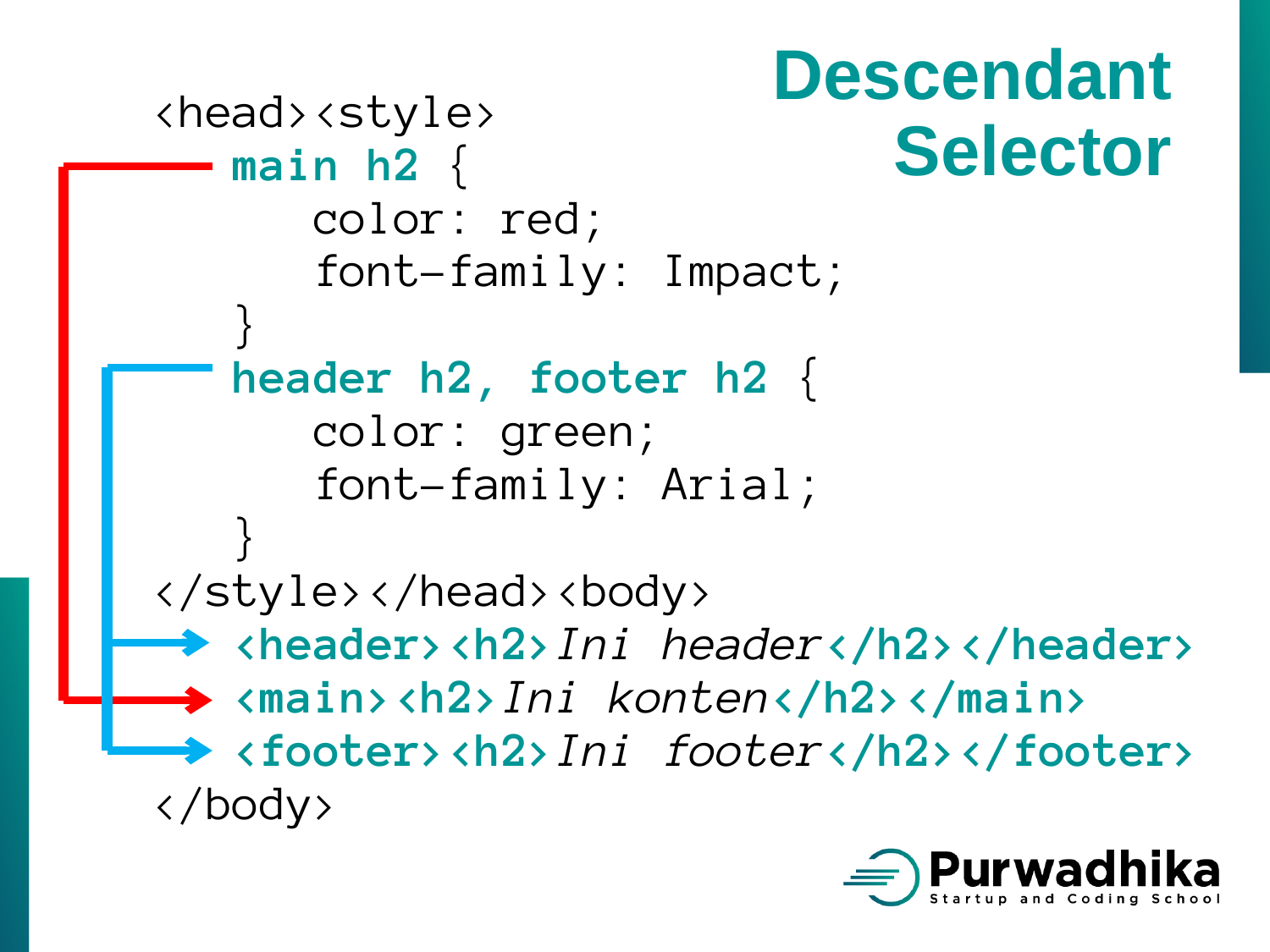

Descendant Selector
<head><style>
   main h2 {
      color: red;
      font-family: Impact;
   }
   header h2, footer h2 {
      color: green;
      font-family: Arial;
   }
</style></head><body>
   <header><h2>Ini header</h2></header>
   <main><h2>Ini konten</h2></main>
   <footer><h2>Ini footer</h2></footer>
</body>